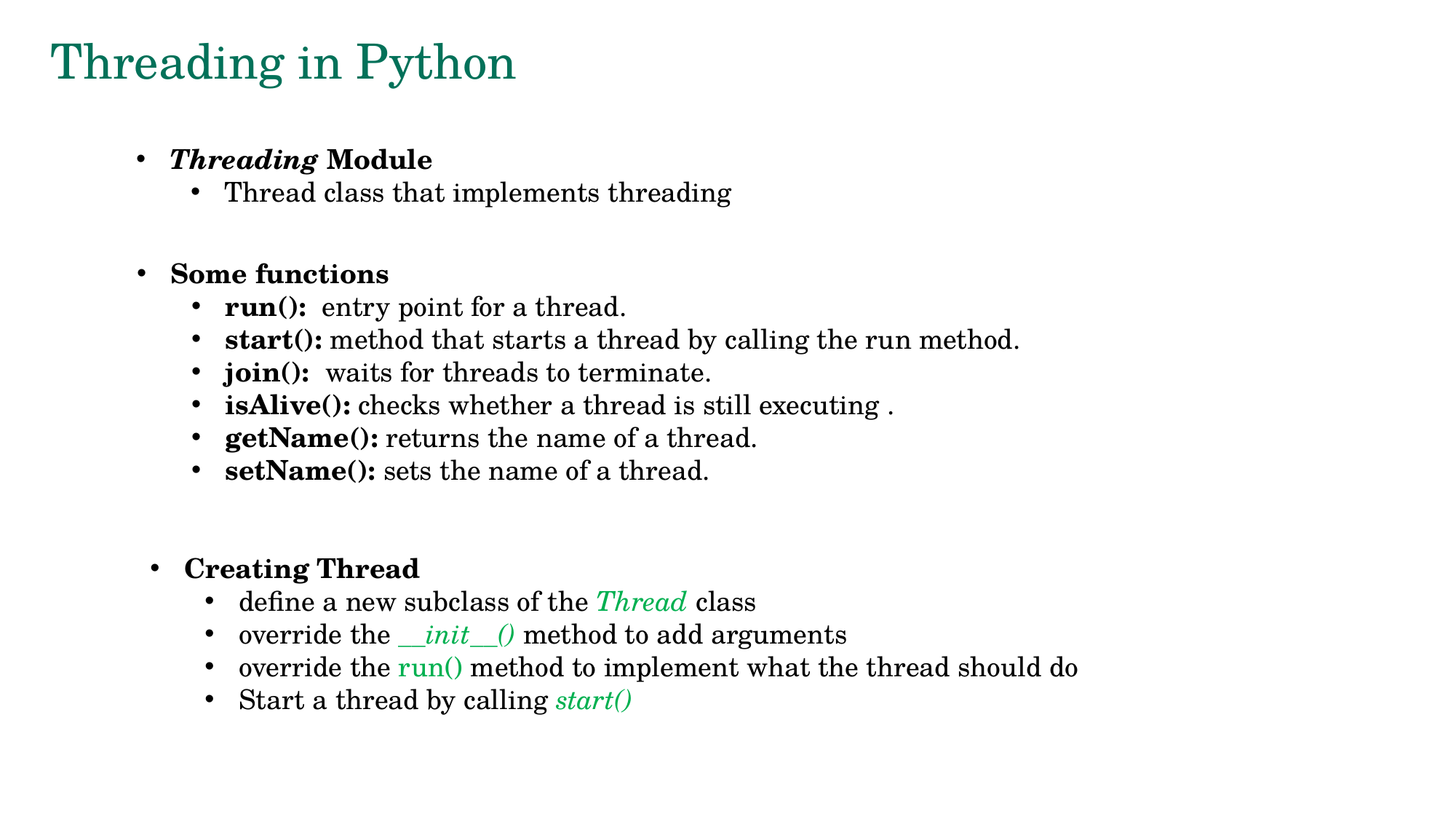

# Threading in Python
Threading Module
Thread class that implements threading
Some functions
run():  entry point for a thread.
start(): method that starts a thread by calling the run method.
join():  waits for threads to terminate.
isAlive(): checks whether a thread is still executing .
getName(): returns the name of a thread.
setName(): sets the name of a thread.
Creating Thread
define a new subclass of the Thread class
override the __init__() method to add arguments
override the run() method to implement what the thread should do
Start a thread by calling start()